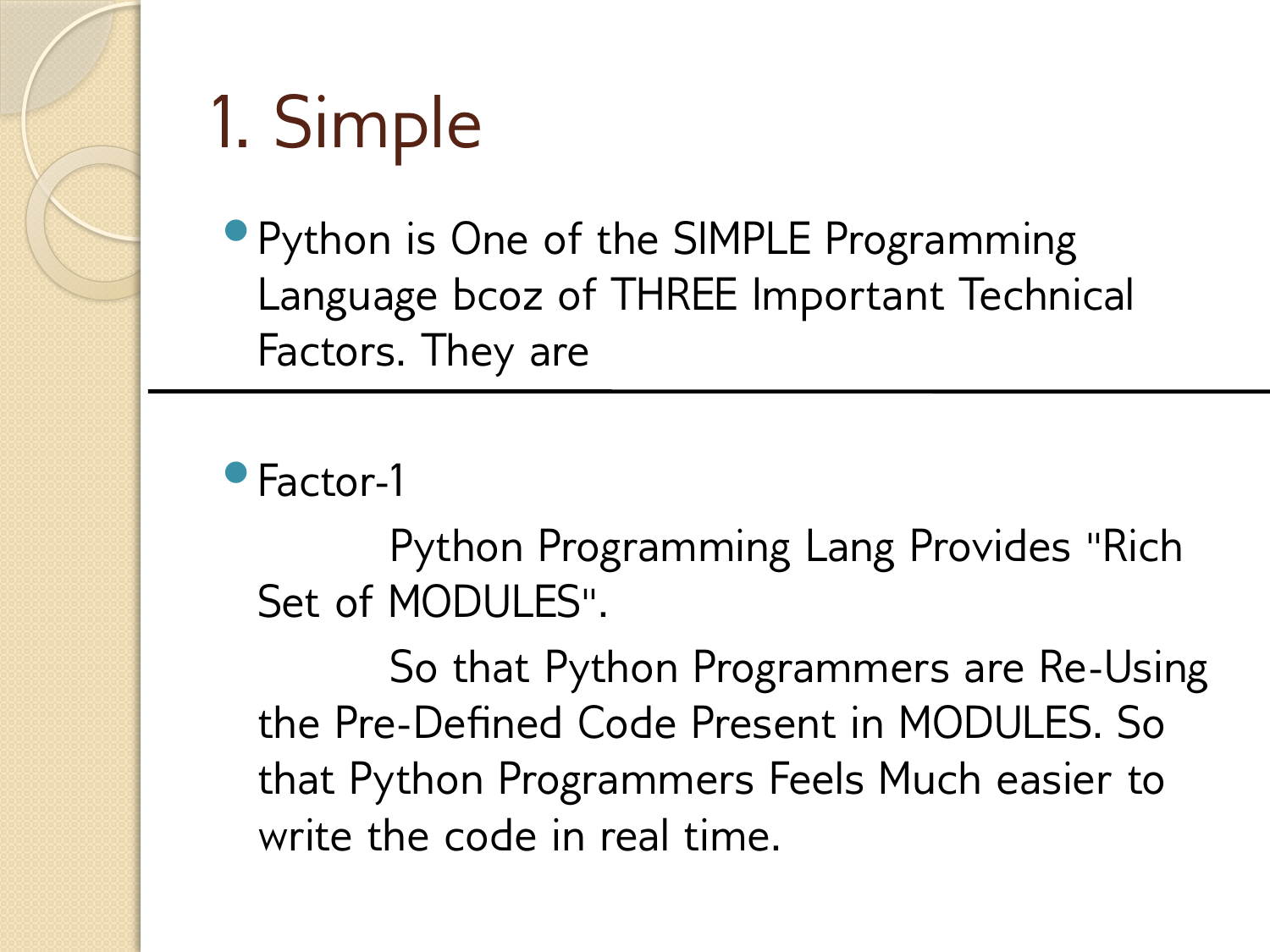

# 1. Simple
Python is One of the SIMPLE Programming Language bcoz of THREE Important Technical Factors. They are

Factor-1
            Python Programming Lang Provides "Rich Set of MODULES".
            So that Python Programmers are Re-Using the Pre-Defined Code Present in MODULES. So that Python Programmers Feels Much easier to write the code in real time.